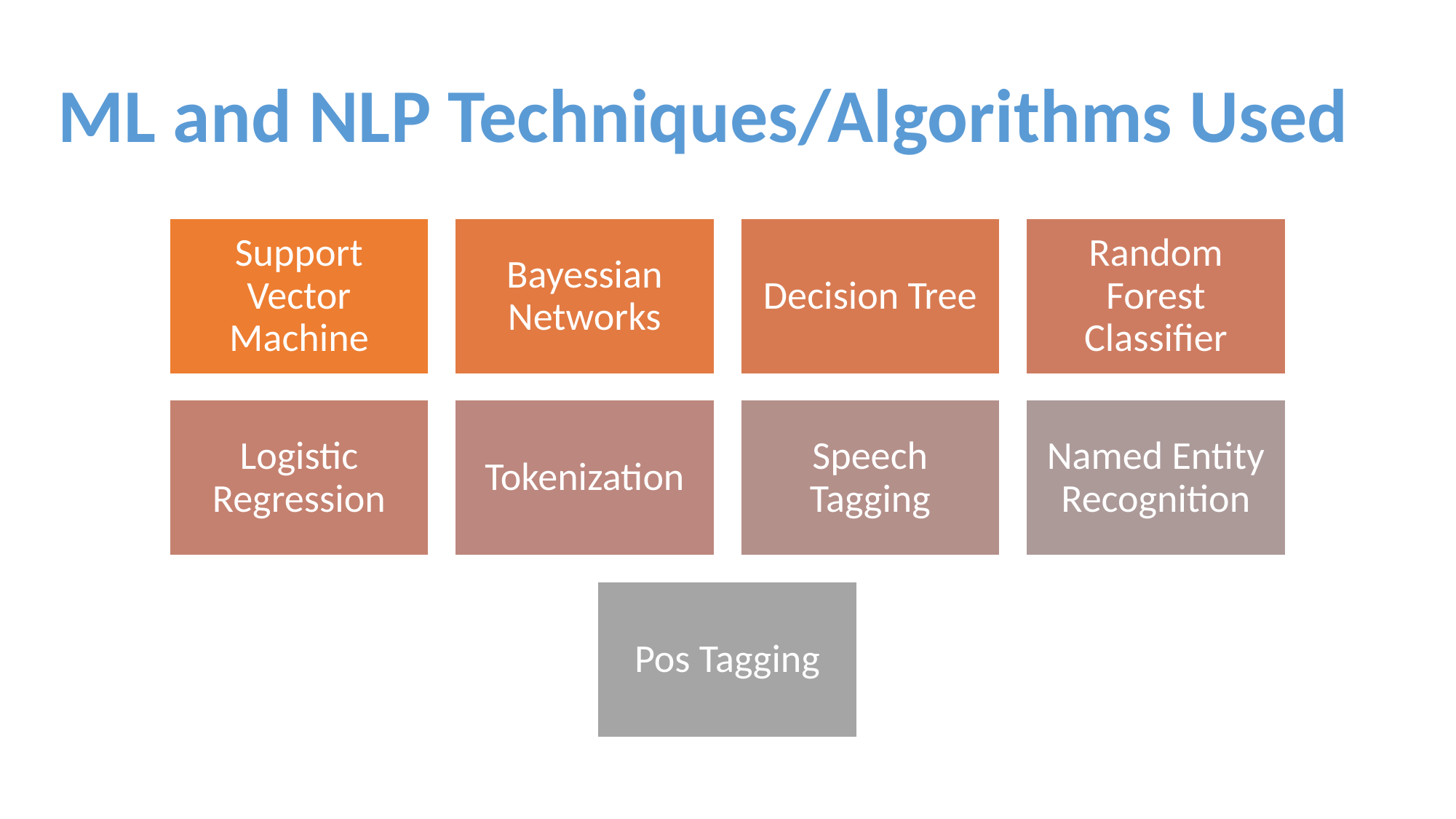

# ML and NLP Techniques/Algorithms Used
Support Vector Machine
Bayessian Networks
Decision Tree
Random Forest Classifier
Logistic Regression
Tokenization
Speech Tagging
Named Entity Recognition
Pos Tagging